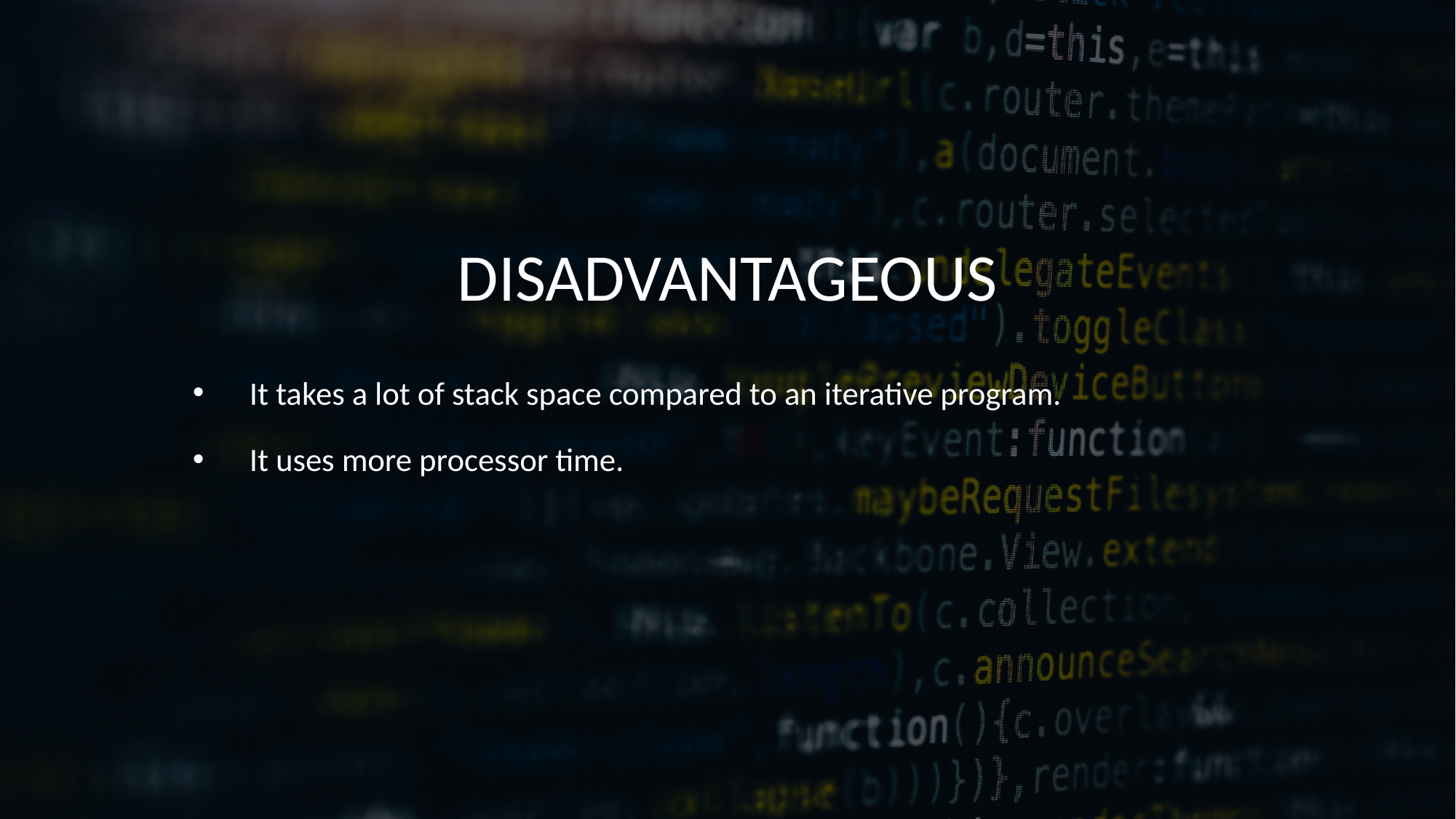

# DISADVANTAGEOUS
It takes a lot of stack space compared to an iterative program.
It uses more processor time.